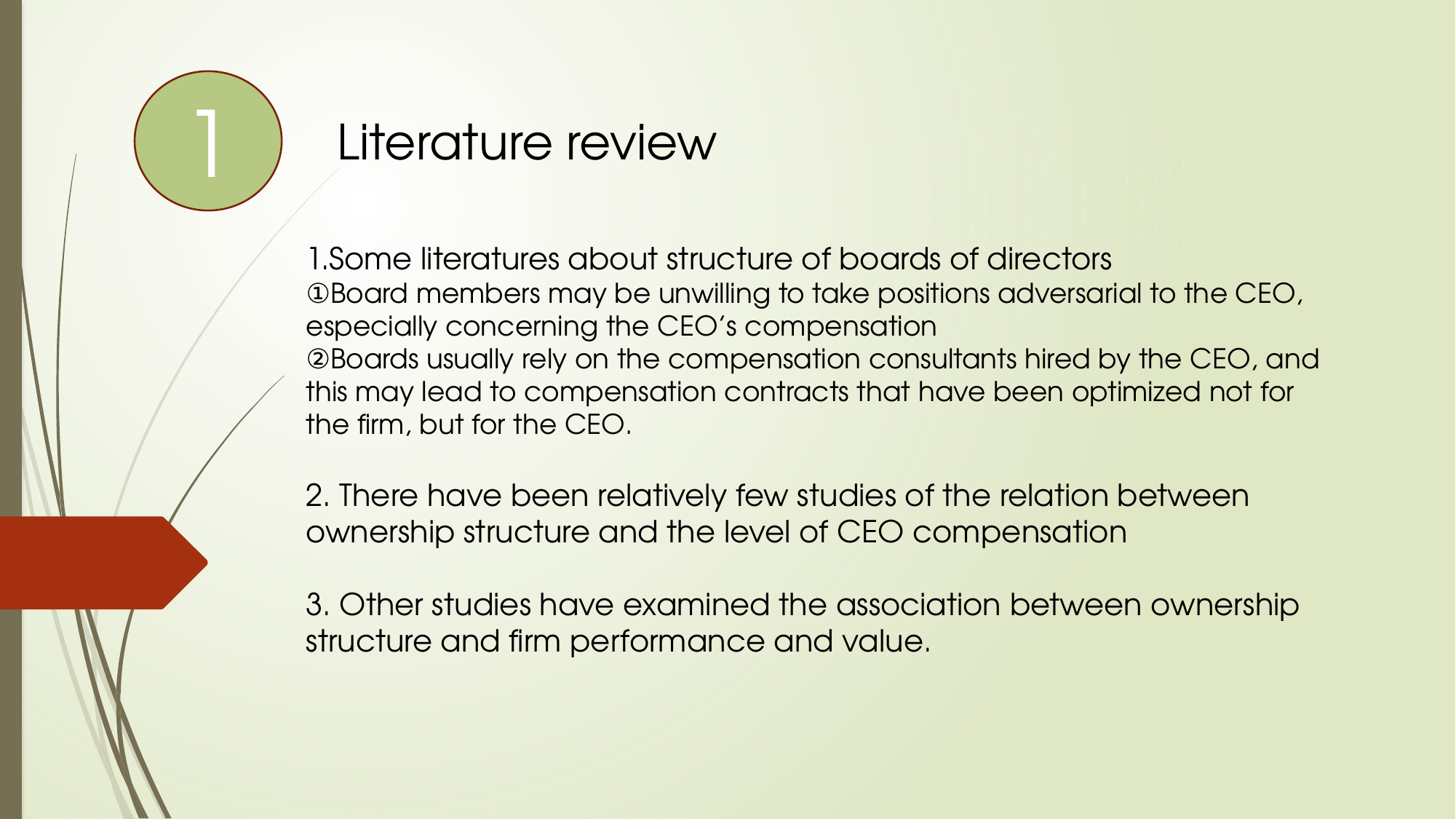

1
Literature review
1.Some literatures about structure of boards of directors
①Board members may be unwilling to take positions adversarial to the CEO, especially concerning the CEO’s compensation
②Boards usually rely on the compensation consultants hired by the CEO, and this may lead to compensation contracts that have been optimized not for the firm, but for the CEO.

2. There have been relatively few studies of the relation between ownership structure and the level of CEO compensation

3. Other studies have examined the association between ownership structure and firm performance and value.